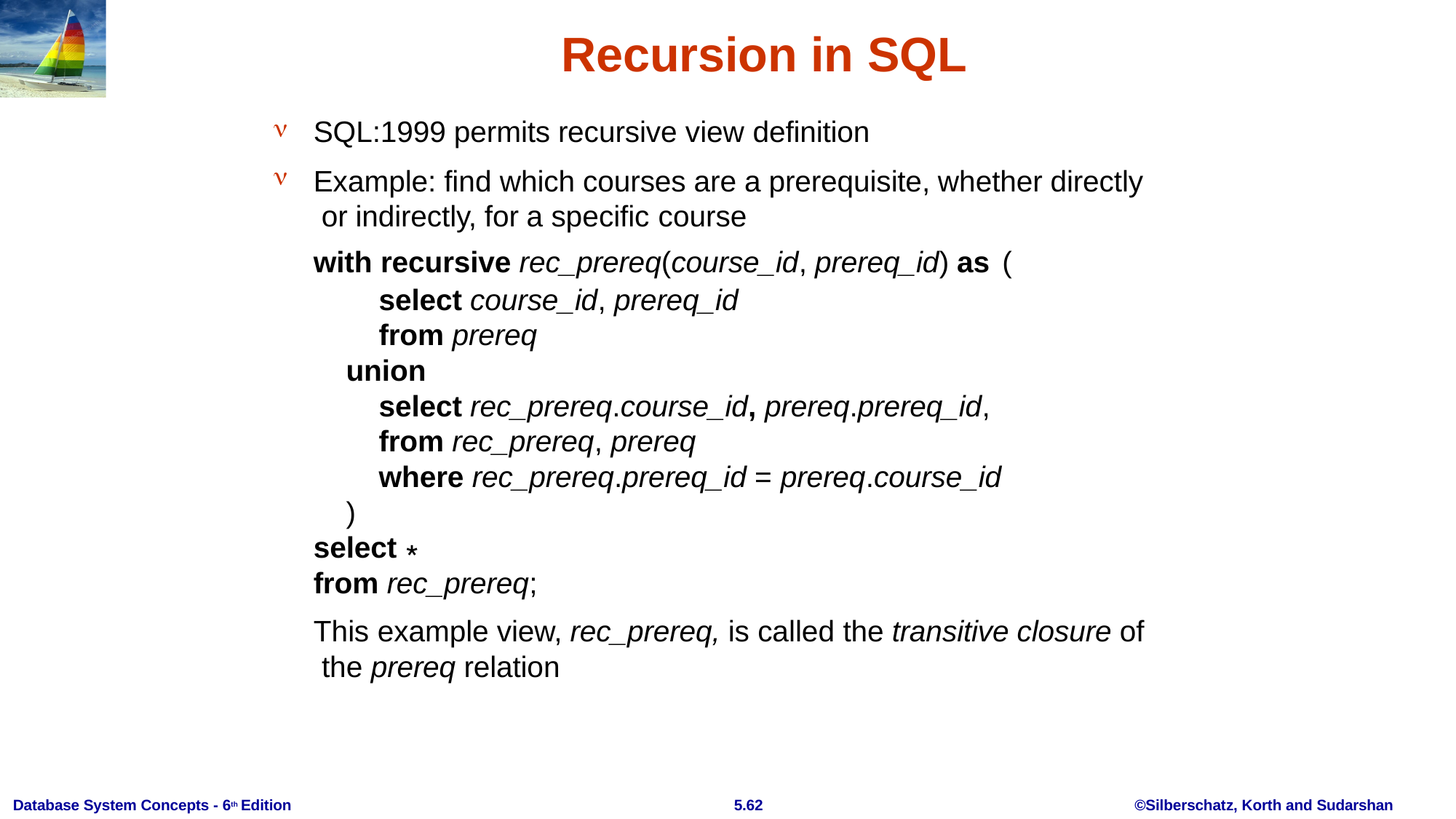

# Recursion in SQL
ν
ν
SQL:1999 permits recursive view definition
Example: find which courses are a prerequisite, whether directly  or indirectly, for a specific course
with recursive rec_prereq(course_id, prereq_id) as (
select course_id, prereq_id
from prereq
union
select rec_prereq.course_id, prereq.prereq_id,
from rec_prereq, prereq
where rec_prereq.prereq_id = prereq.course_id
)
select ∗
from rec_prereq;
This example view, rec_prereq, is called the transitive closure of  the prereq relation
Database System Concepts - 6th Edition
5.62
©Silberschatz, Korth and Sudarshan